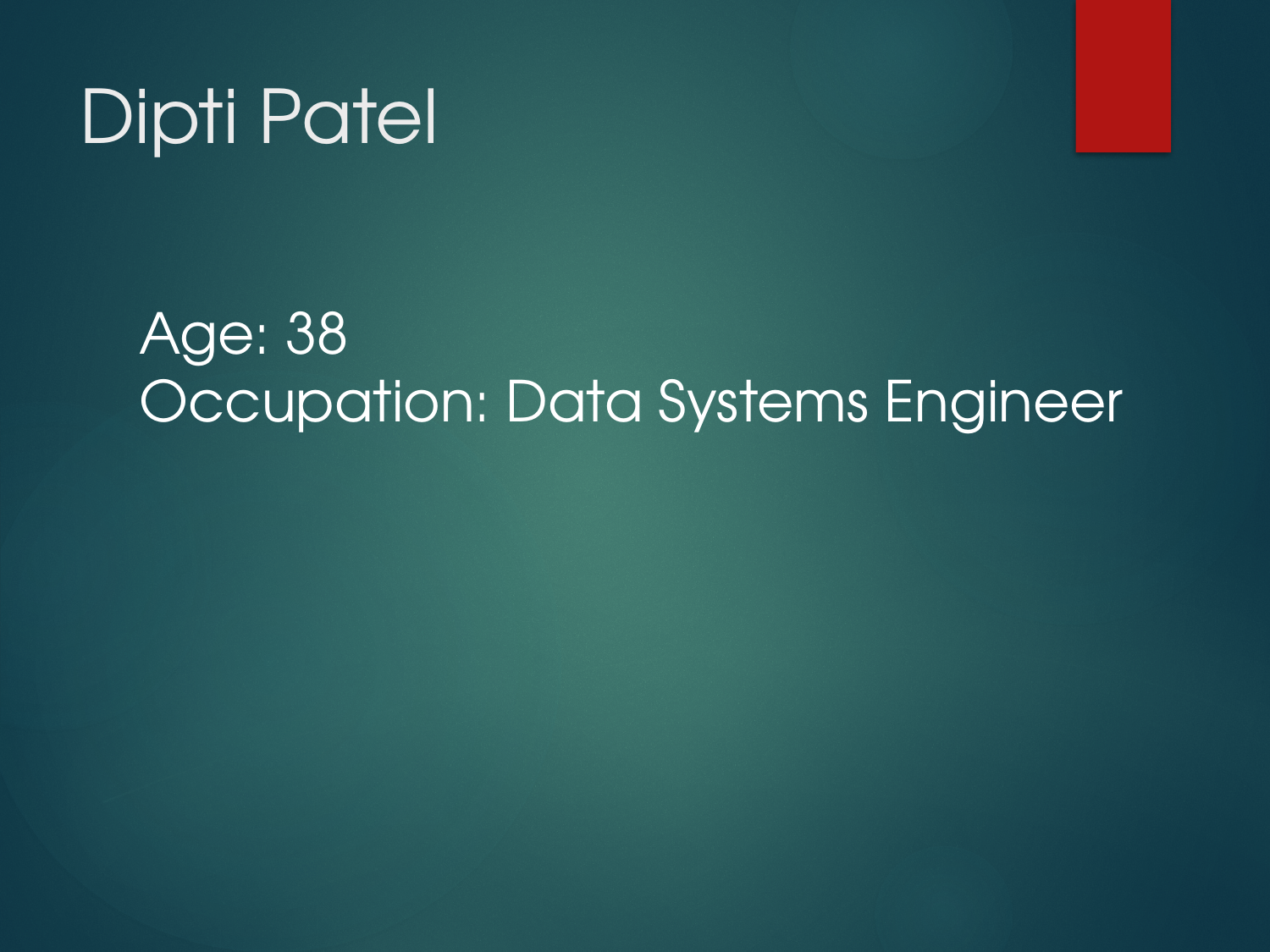

# Dipti Patel

Age: 38
Occupation: Data Systems Engineer